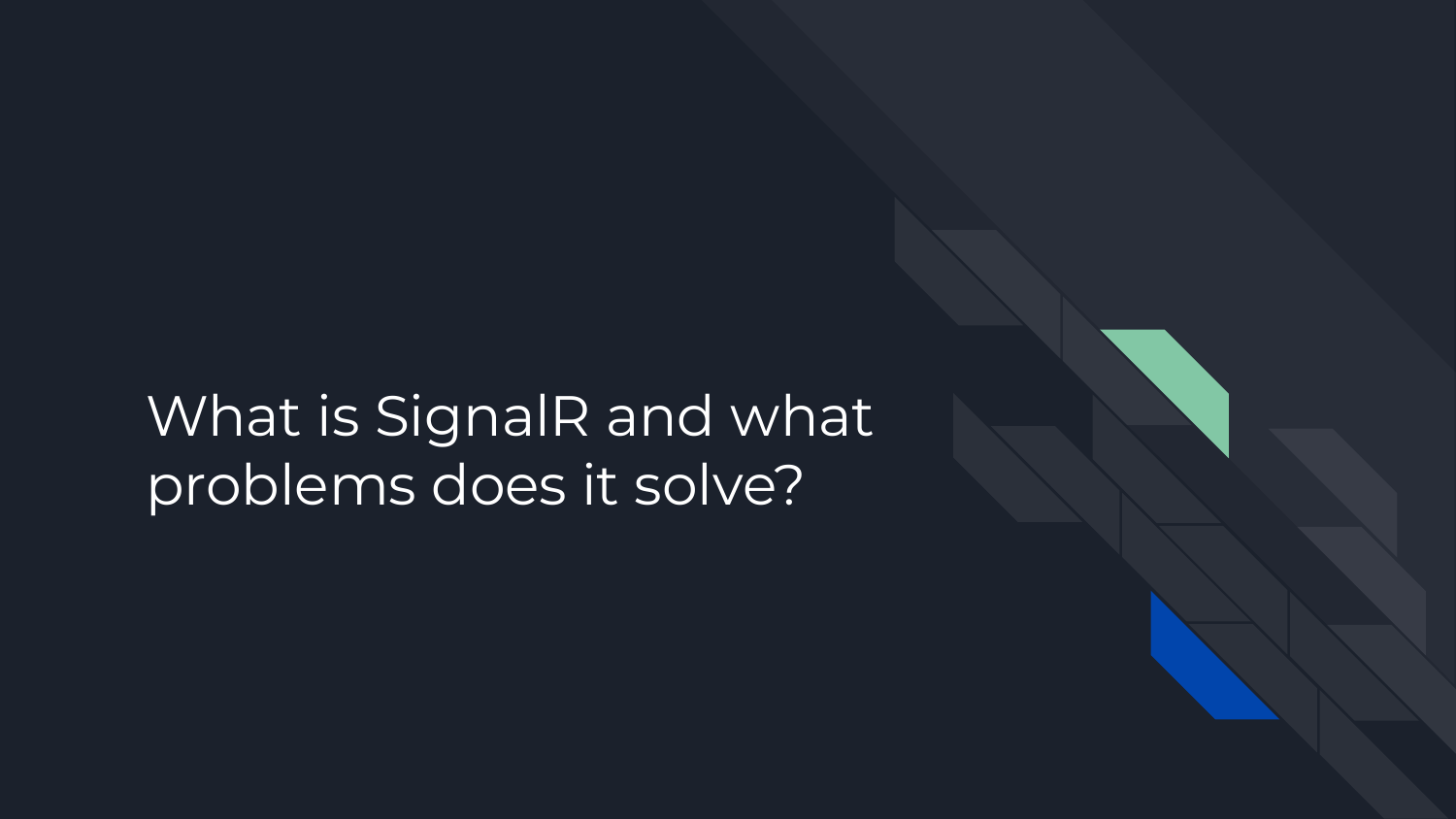

# What is SignalR and what problems does it solve?